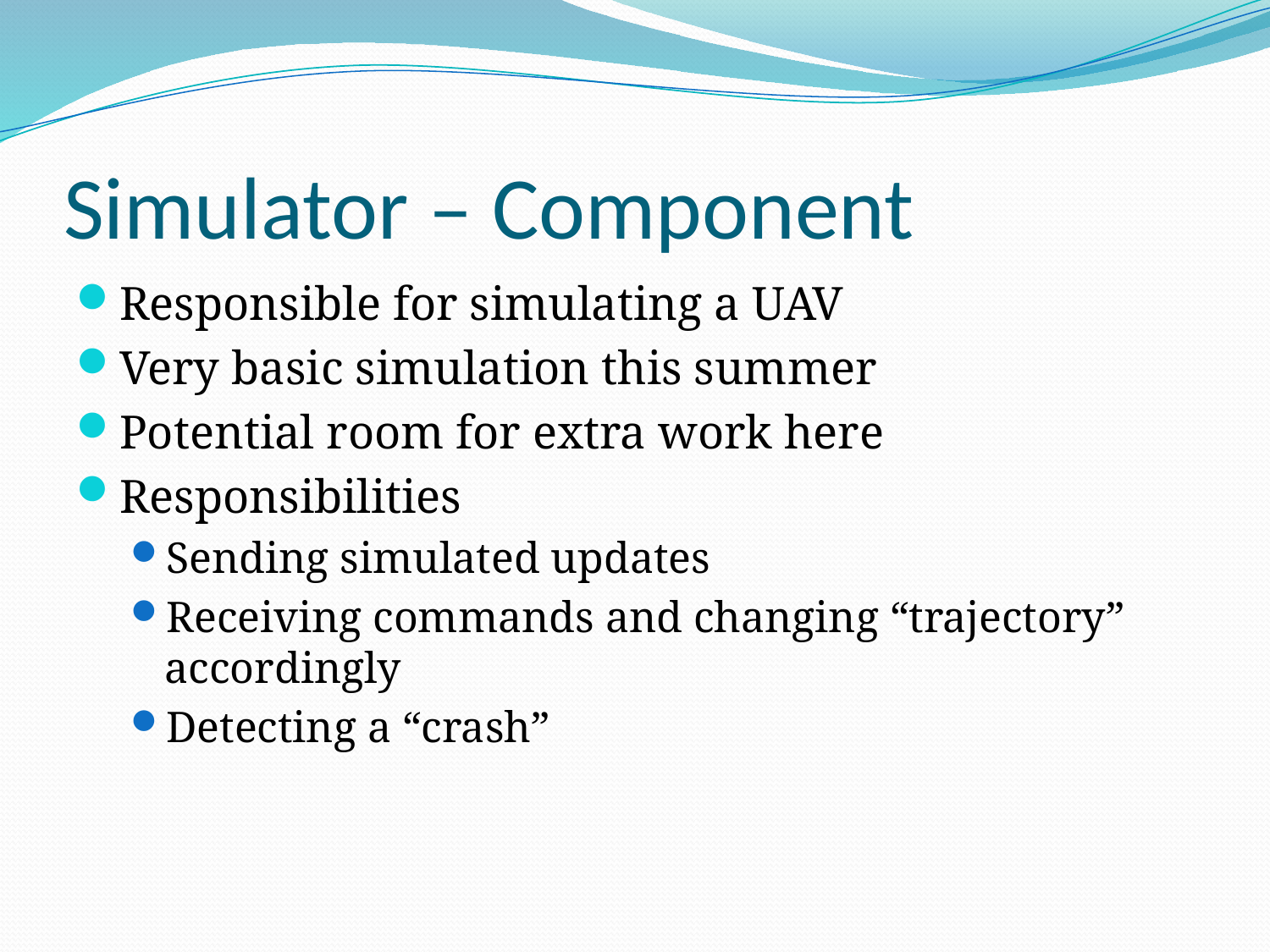

# Simulator – Component
Responsible for simulating a UAV
Very basic simulation this summer
Potential room for extra work here
Responsibilities
Sending simulated updates
Receiving commands and changing “trajectory” accordingly
Detecting a “crash”